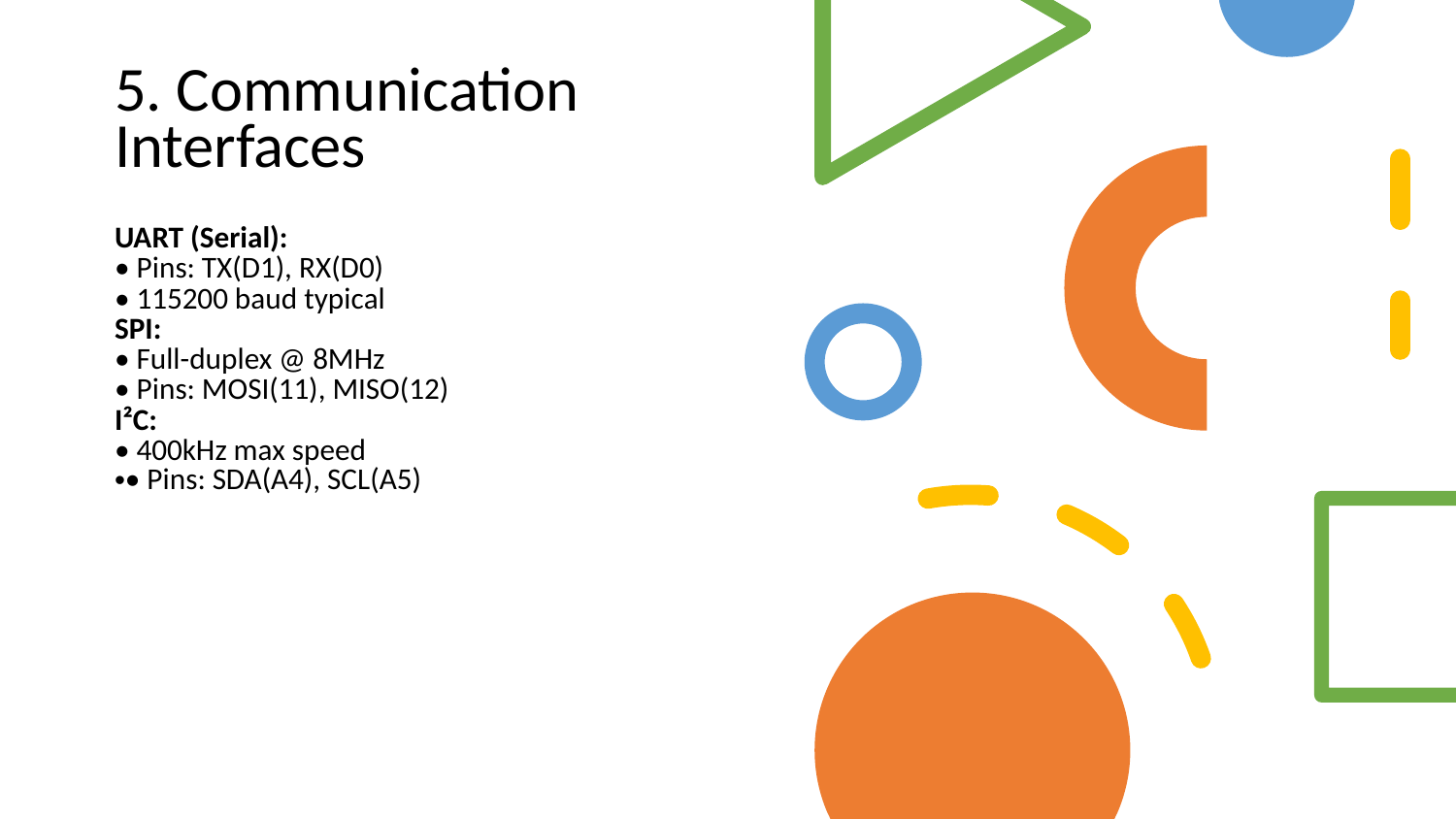

5. Communication Interfaces

UART (Serial):
• Pins: TX(D1), RX(D0)
• 115200 baud typical
SPI:
• Full-duplex @ 8MHz
• Pins: MOSI(11), MISO(12)
I²C:
• 400kHz max speed
• Pins: SDA(A4), SCL(A5)